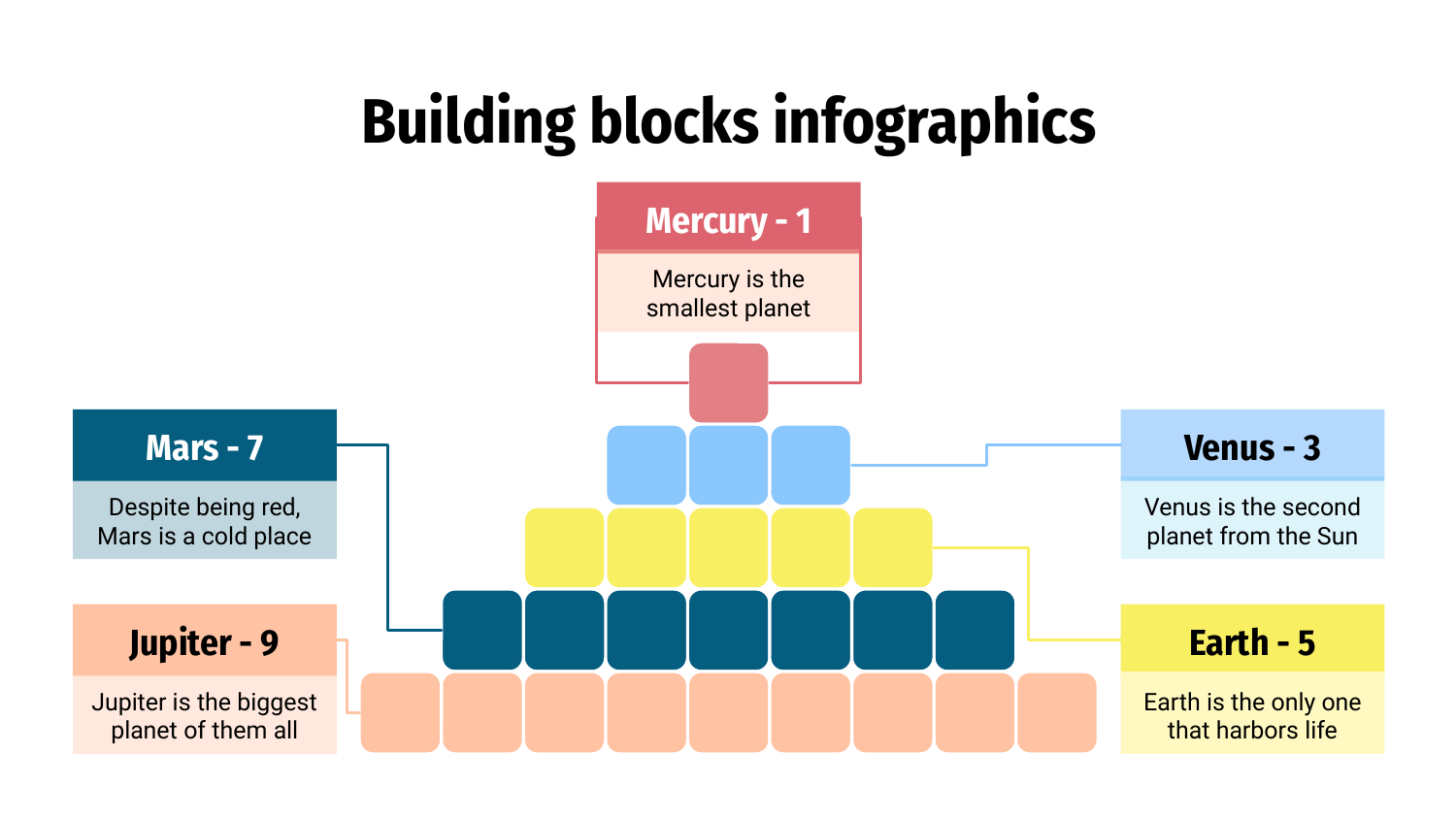

# Building blocks infographics
Mercury - 1
Mercury is the smallest planet

Mars - 7
Despite being red, Mars is a cold place
Venus - 3
Venus is the second planet from the Sun

Jupiter - 9
Jupiter is the biggest planet of them all
Earth - 5
Earth is the only one that harbors life